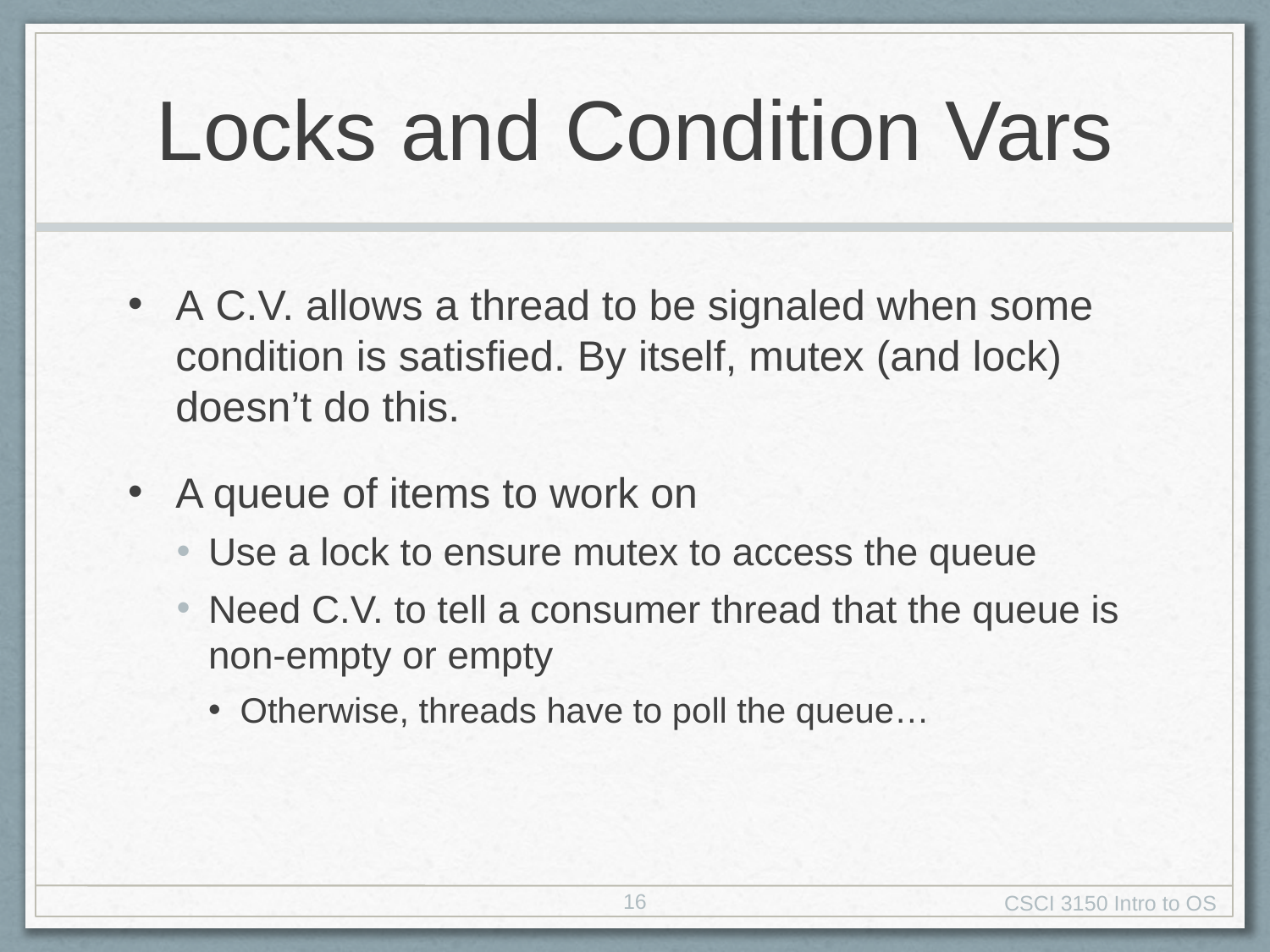

# Locks and Condition Vars
A C.V. allows a thread to be signaled when some condition is satisfied. By itself, mutex (and lock) doesn’t do this.
A queue of items to work on
Use a lock to ensure mutex to access the queue
Need C.V. to tell a consumer thread that the queue is non-empty or empty
Otherwise, threads have to poll the queue…

16
CSCI 3150 Intro to OS